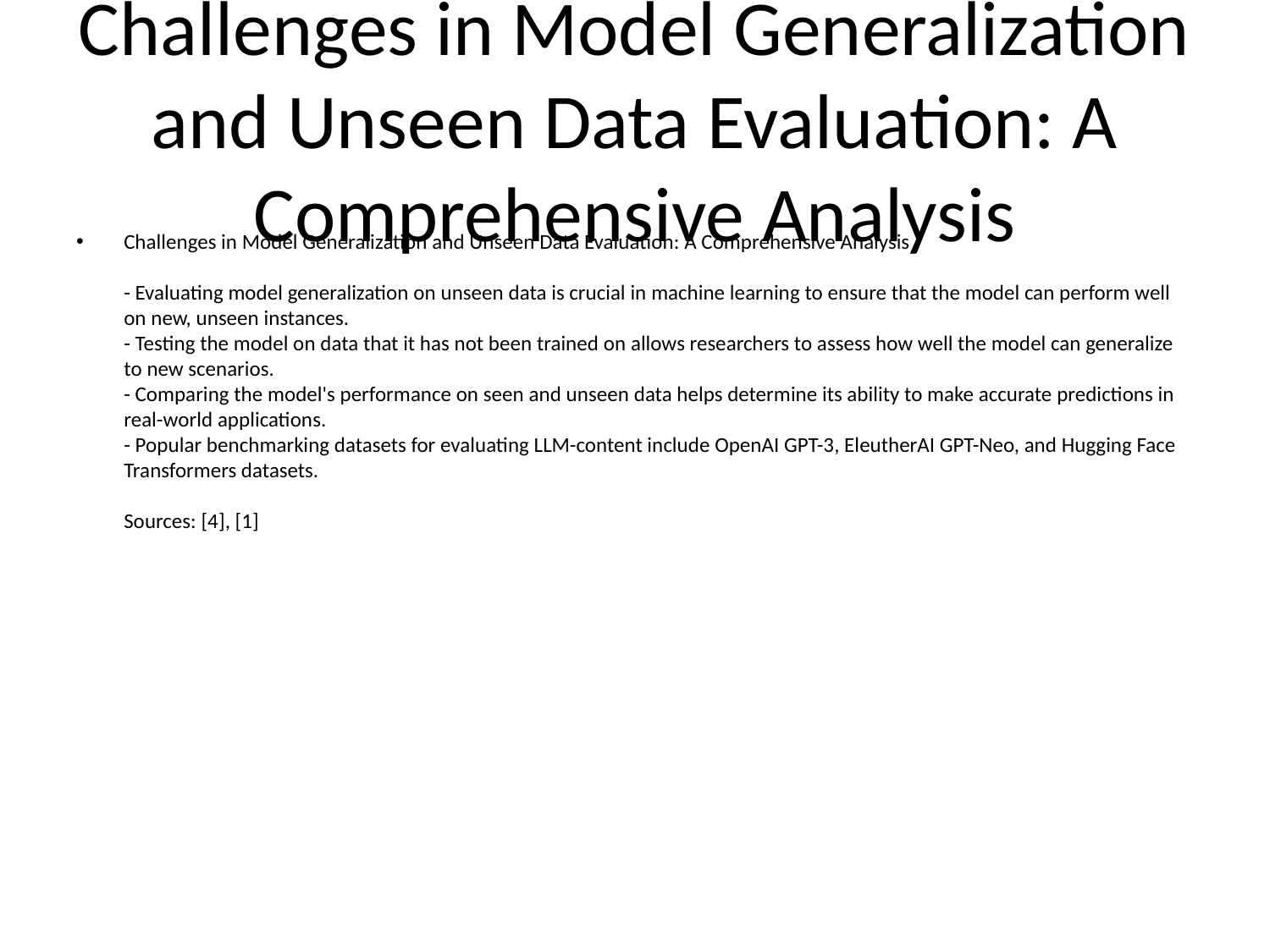

# Challenges in Model Generalization and Unseen Data Evaluation: A Comprehensive Analysis
Challenges in Model Generalization and Unseen Data Evaluation: A Comprehensive Analysis
- Evaluating model generalization on unseen data is crucial in machine learning to ensure that the model can perform well on new, unseen instances.
- Testing the model on data that it has not been trained on allows researchers to assess how well the model can generalize to new scenarios.
- Comparing the model's performance on seen and unseen data helps determine its ability to make accurate predictions in real-world applications.
- Popular benchmarking datasets for evaluating LLM-content include OpenAI GPT-3, EleutherAI GPT-Neo, and Hugging Face Transformers datasets.
Sources: [4], [1]